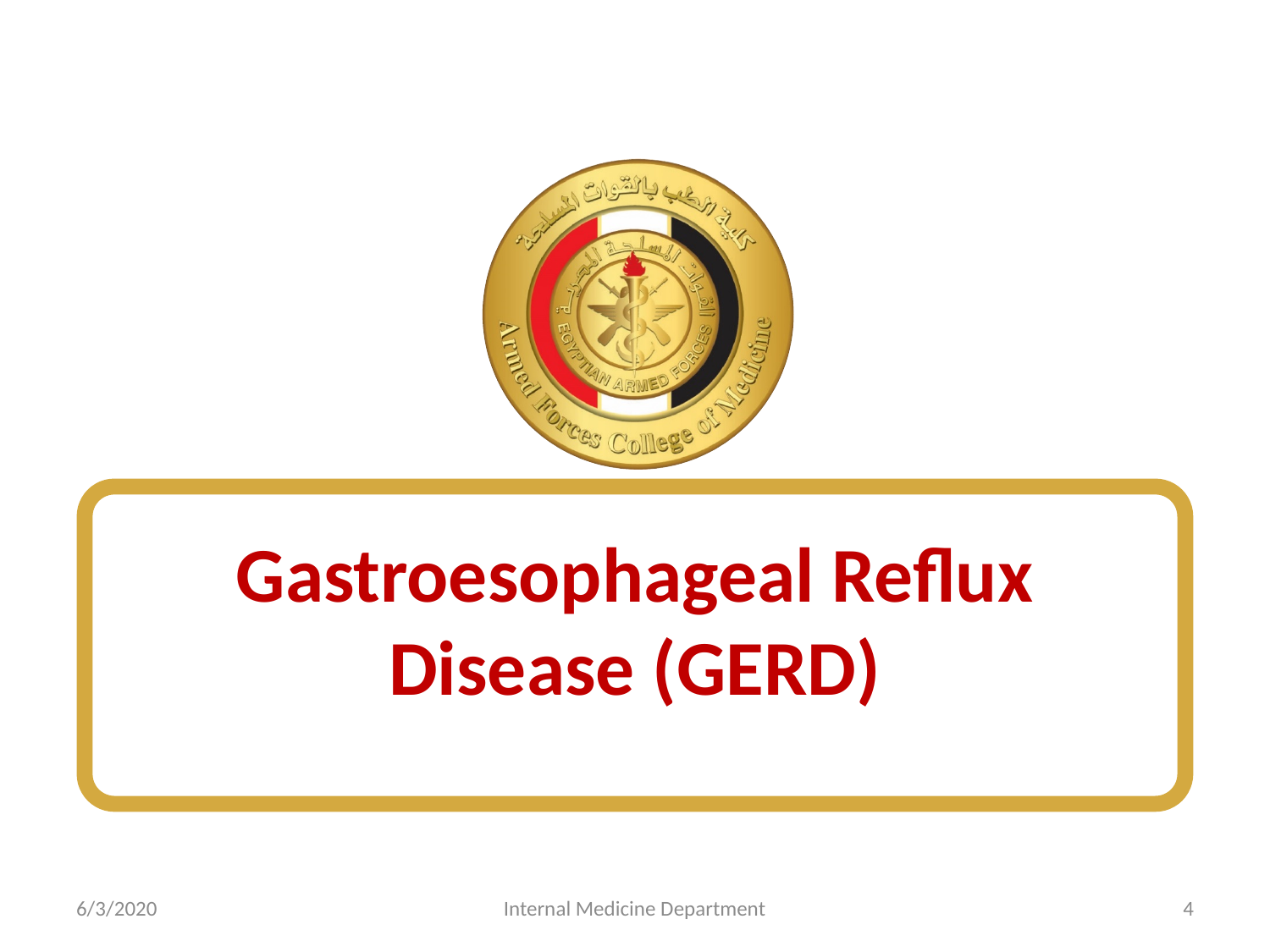

# Gastroesophageal Reflux Disease (GERD)
6/3/2020
Internal Medicine Department
4